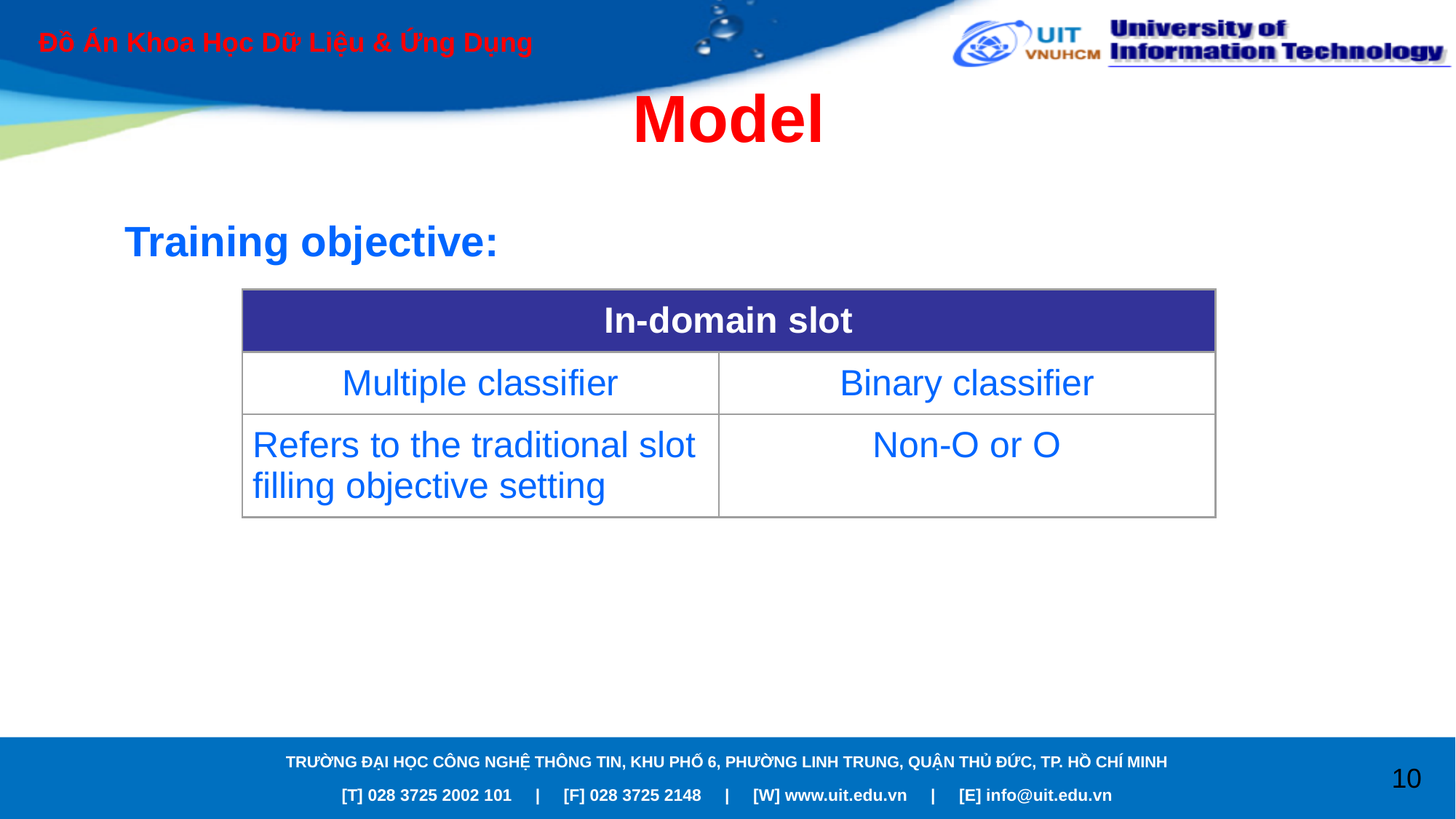

Đồ Án Khoa Học Dữ Liệu & Ứng Dụng
Model
Training objective:
| In-domain slot |  |
| --- | --- |
| Multiple classifier | Binary classifier |
| Refers to the traditional slot filling objective setting | Non-O or O |